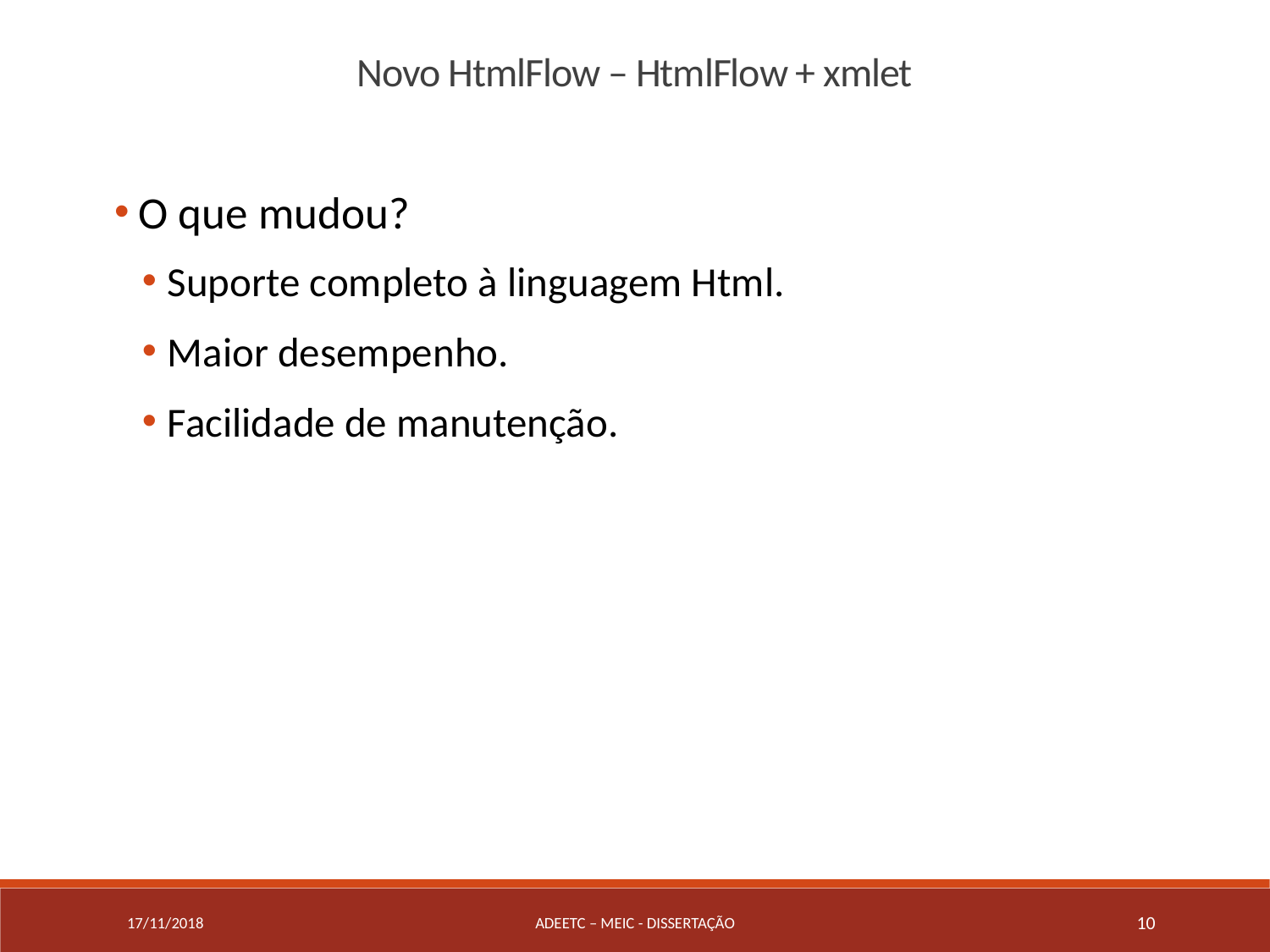

Novo HtmlFlow – HtmlFlow + xmlet
 O que mudou?
Suporte completo à linguagem Html.
Maior desempenho.
Facilidade de manutenção.
17/11/2018
ADEETC – MEIC - DISSERTAçÃO
10